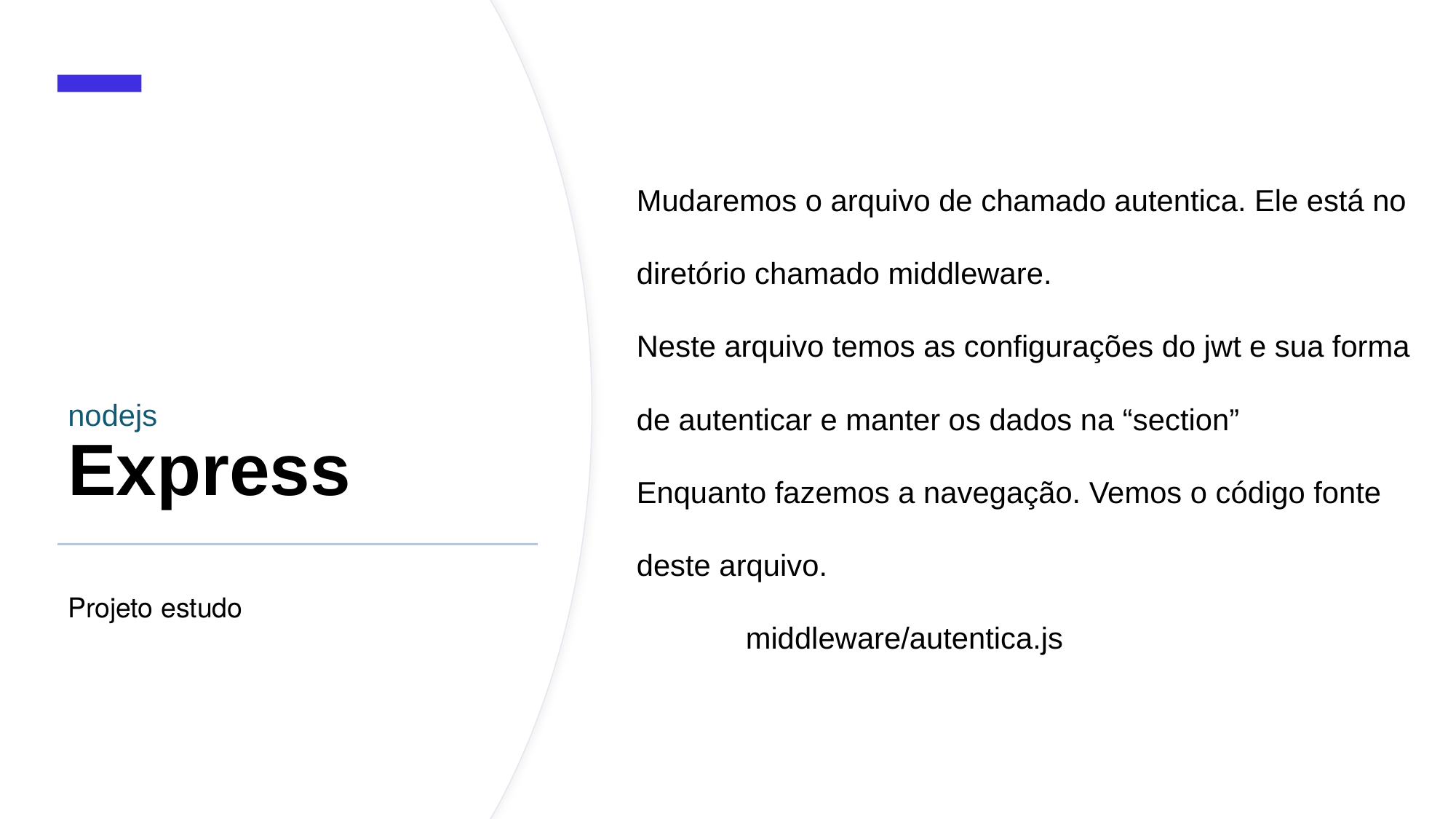

# nodejs Express
Mudaremos o arquivo de chamado autentica. Ele está no diretório chamado middleware.
Neste arquivo temos as configurações do jwt e sua forma de autenticar e manter os dados na “section”
Enquanto fazemos a navegação. Vemos o código fonte deste arquivo.
	middleware/autentica.js

Projeto estudo